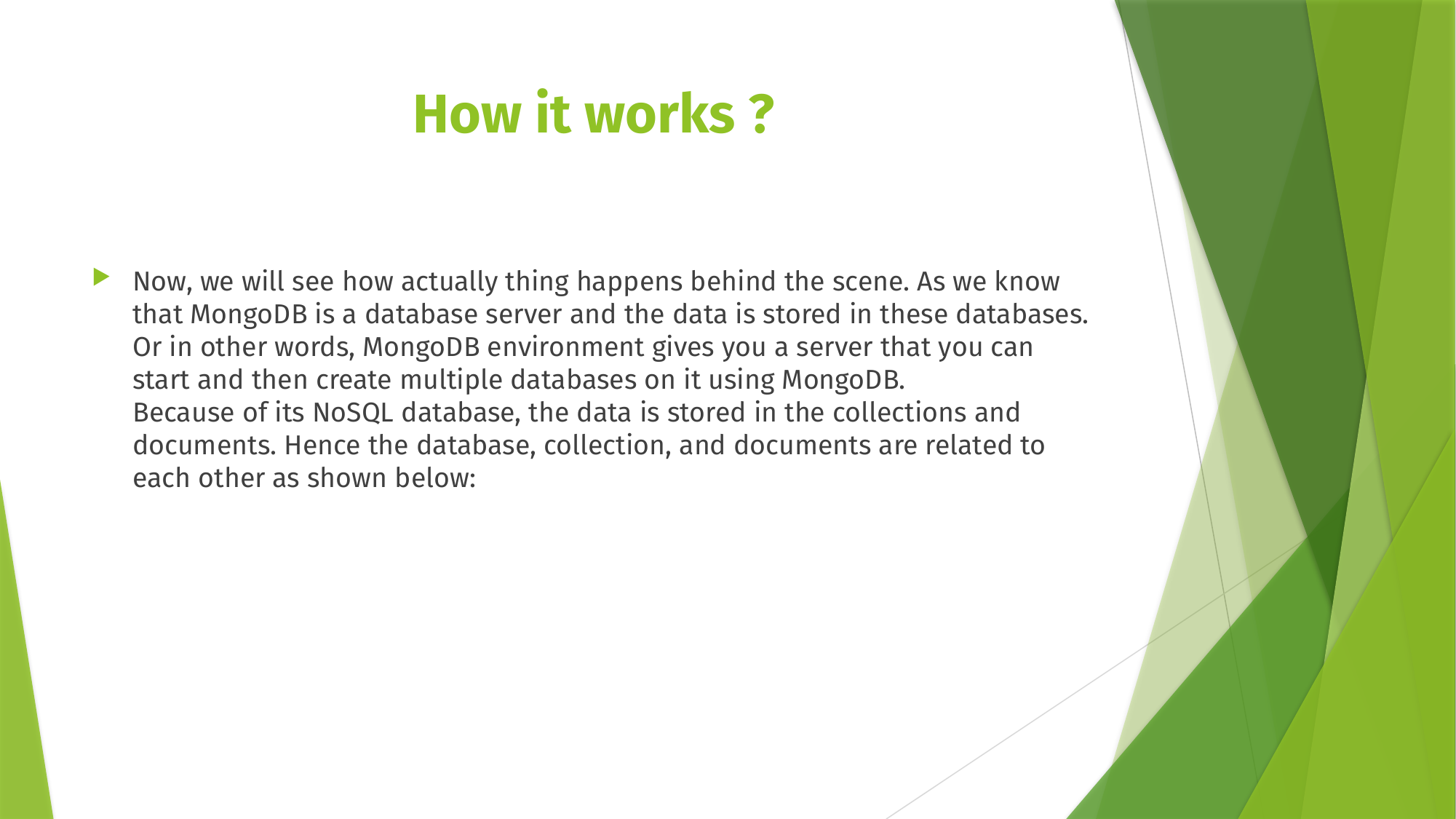

# How it works ?
Now, we will see how actually thing happens behind the scene. As we know that MongoDB is a database server and the data is stored in these databases. Or in other words, MongoDB environment gives you a server that you can start and then create multiple databases on it using MongoDB. 
Because of its NoSQL database, the data is stored in the collections and documents. Hence the database, collection, and documents are related to each other as shown below: